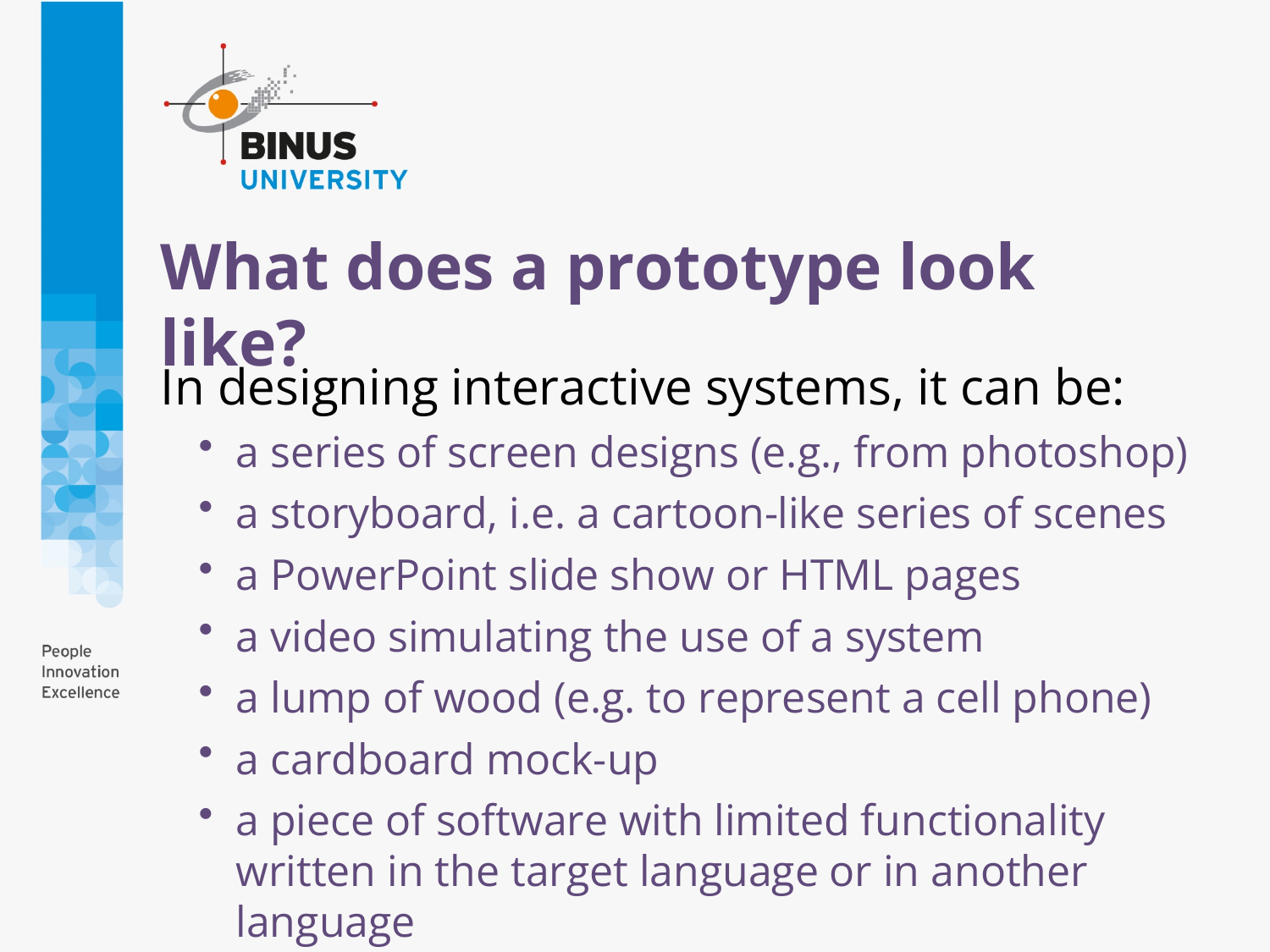

# What does a prototype look like?
In designing interactive systems, it can be:
a series of screen designs (e.g., from photoshop)
a storyboard, i.e. a cartoon-like series of scenes
a PowerPoint slide show or HTML pages
a video simulating the use of a system
a lump of wood (e.g. to represent a cell phone)
a cardboard mock-up
a piece of software with limited functionality written in the target language or in another language